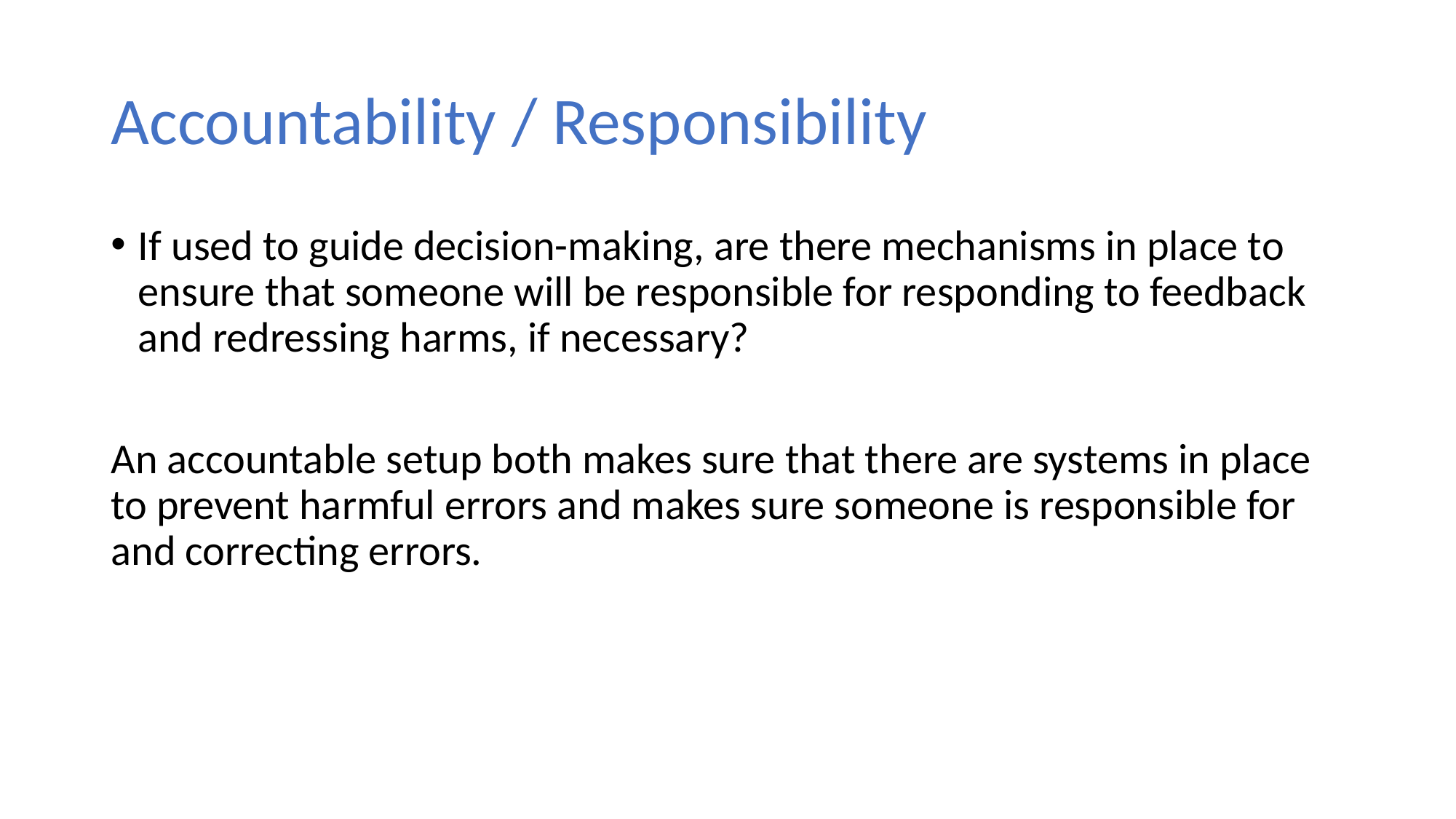

# Accountability / Responsibility
If used to guide decision-making, are there mechanisms in place to ensure that someone will be responsible for responding to feedback and redressing harms, if necessary?

An accountable setup both makes sure that there are systems in place to prevent harmful errors and makes sure someone is responsible for and correcting errors.